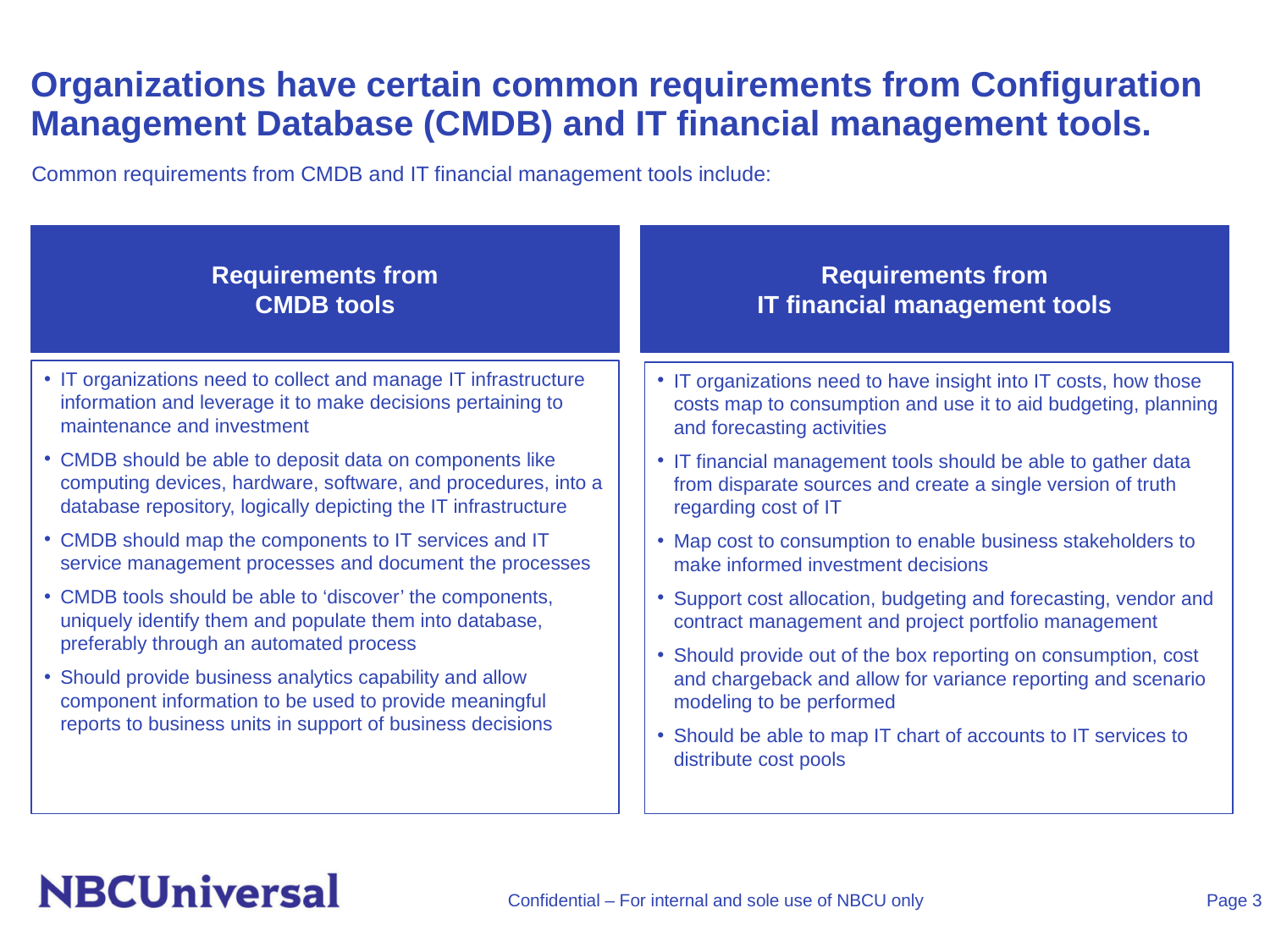

Organizations have certain common requirements from Configuration Management Database (CMDB) and IT financial management tools.
Common requirements from CMDB and IT financial management tools include:

Requirements from
CMDB tools
Requirements from
IT financial management tools
IT organizations need to collect and manage IT infrastructure information and leverage it to make decisions pertaining to maintenance and investment
CMDB should be able to deposit data on components like computing devices, hardware, software, and procedures, into a database repository, logically depicting the IT infrastructure
CMDB should map the components to IT services and IT service management processes and document the processes
CMDB tools should be able to ‘discover’ the components, uniquely identify them and populate them into database, preferably through an automated process
Should provide business analytics capability and allow component information to be used to provide meaningful reports to business units in support of business decisions

IT organizations need to have insight into IT costs, how those costs map to consumption and use it to aid budgeting, planning and forecasting activities
IT financial management tools should be able to gather data from disparate sources and create a single version of truth regarding cost of IT
Map cost to consumption to enable business stakeholders to make informed investment decisions
Support cost allocation, budgeting and forecasting, vendor and contract management and project portfolio management
Should provide out of the box reporting on consumption, cost and chargeback and allow for variance reporting and scenario modeling to be performed
Should be able to map IT chart of accounts to IT services to distribute cost pools